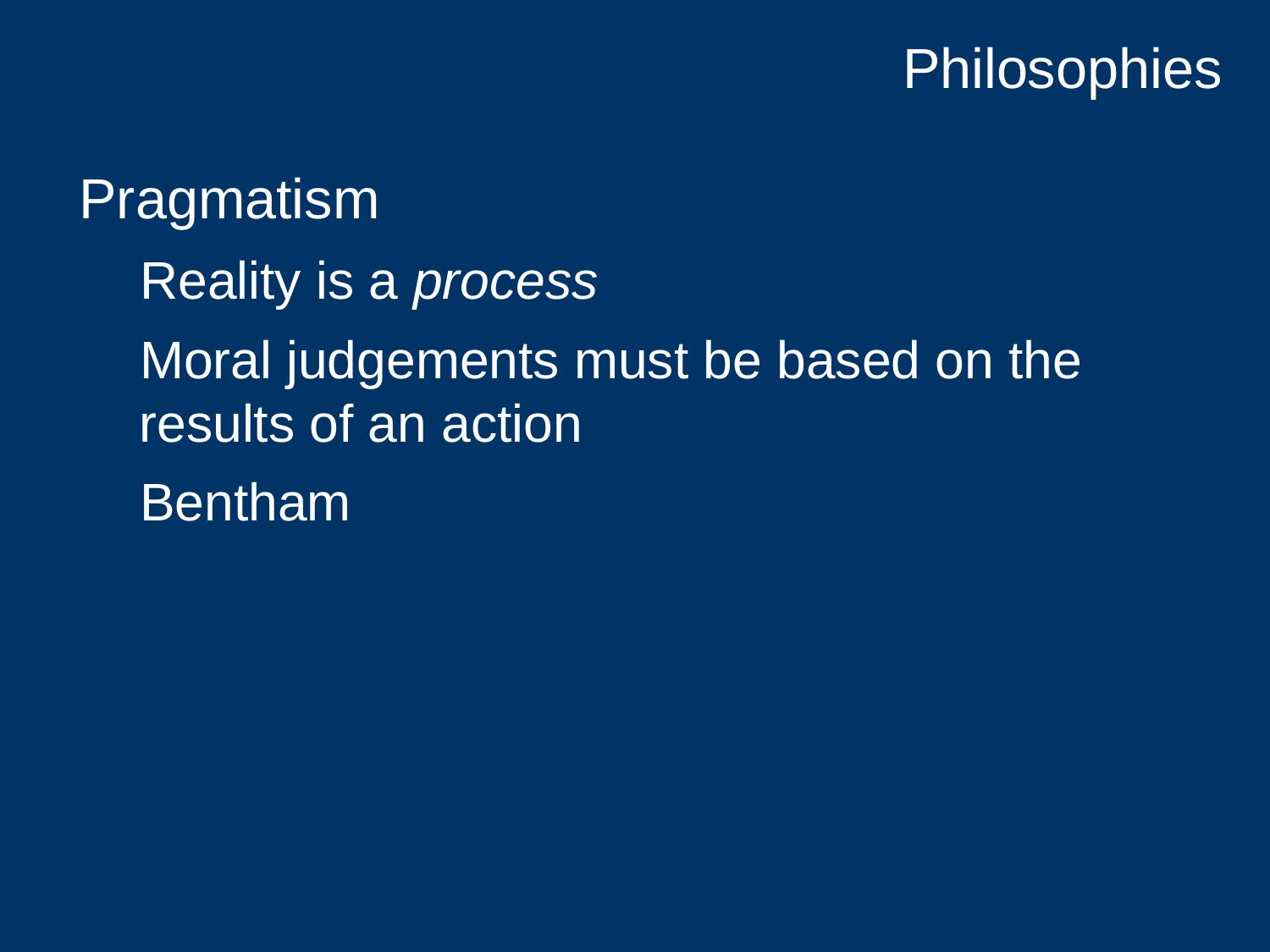

# Philosophies
Pragmatism
Reality is a process
Moral judgements must be based on the results of an action
Bentham